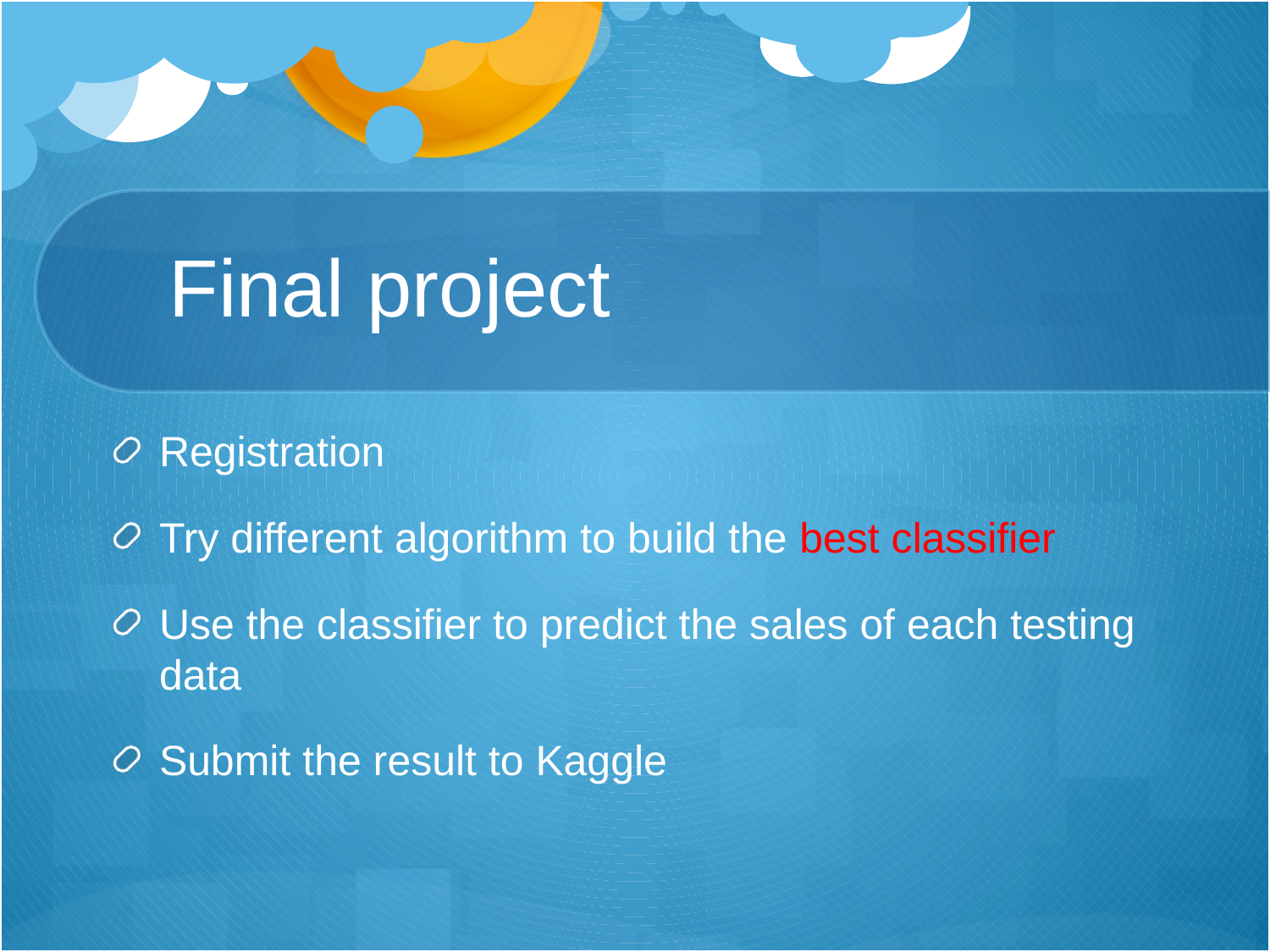

# Final project
Registration
Try different algorithm to build the best classifier
Use the classifier to predict the sales of each testing data
Submit the result to Kaggle